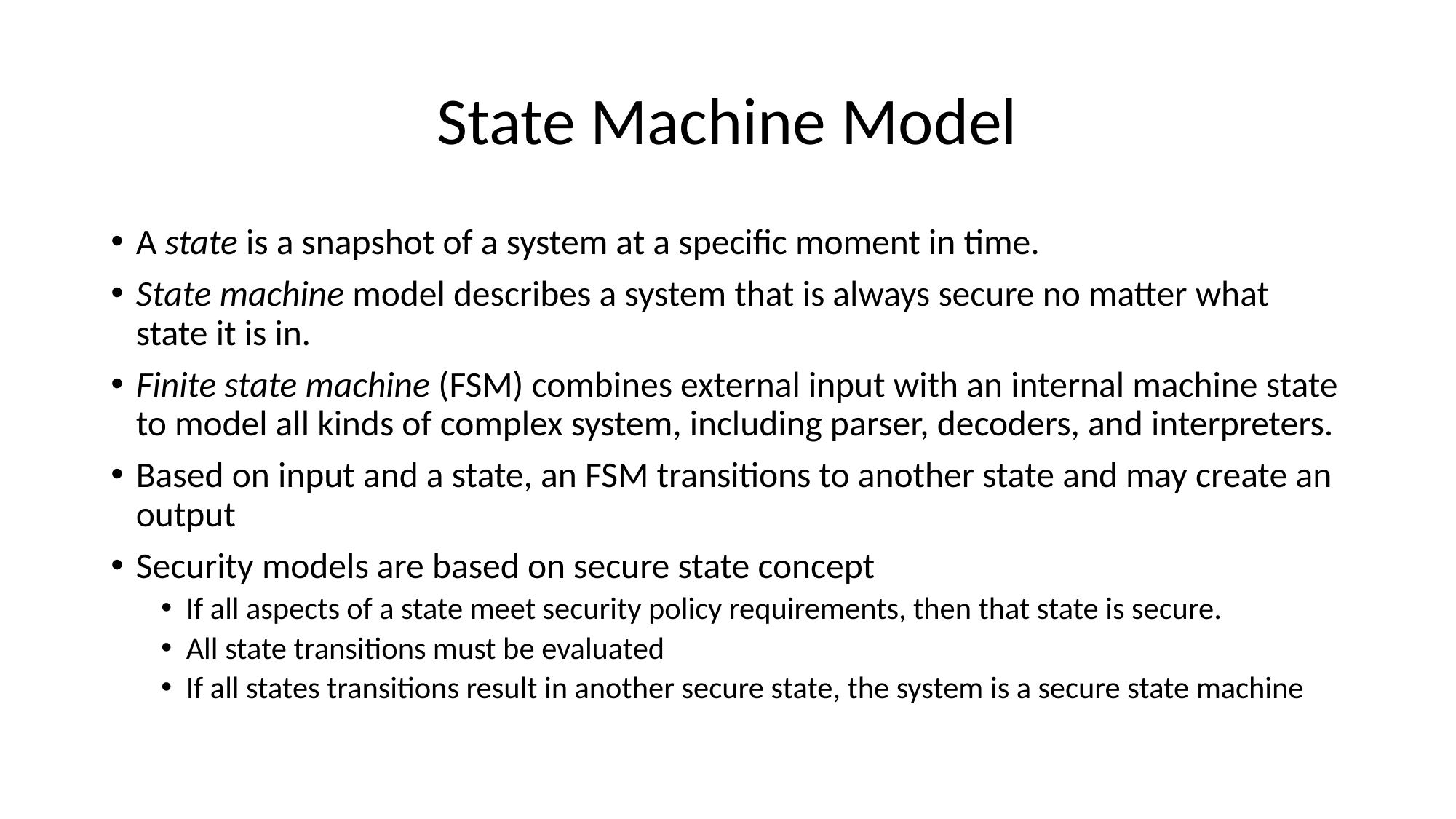

# State Machine Model
A state is a snapshot of a system at a specific moment in time.
State machine model describes a system that is always secure no matter what state it is in.
Finite state machine (FSM) combines external input with an internal machine state to model all kinds of complex system, including parser, decoders, and interpreters.
Based on input and a state, an FSM transitions to another state and may create an output
Security models are based on secure state concept
If all aspects of a state meet security policy requirements, then that state is secure.
All state transitions must be evaluated
If all states transitions result in another secure state, the system is a secure state machine